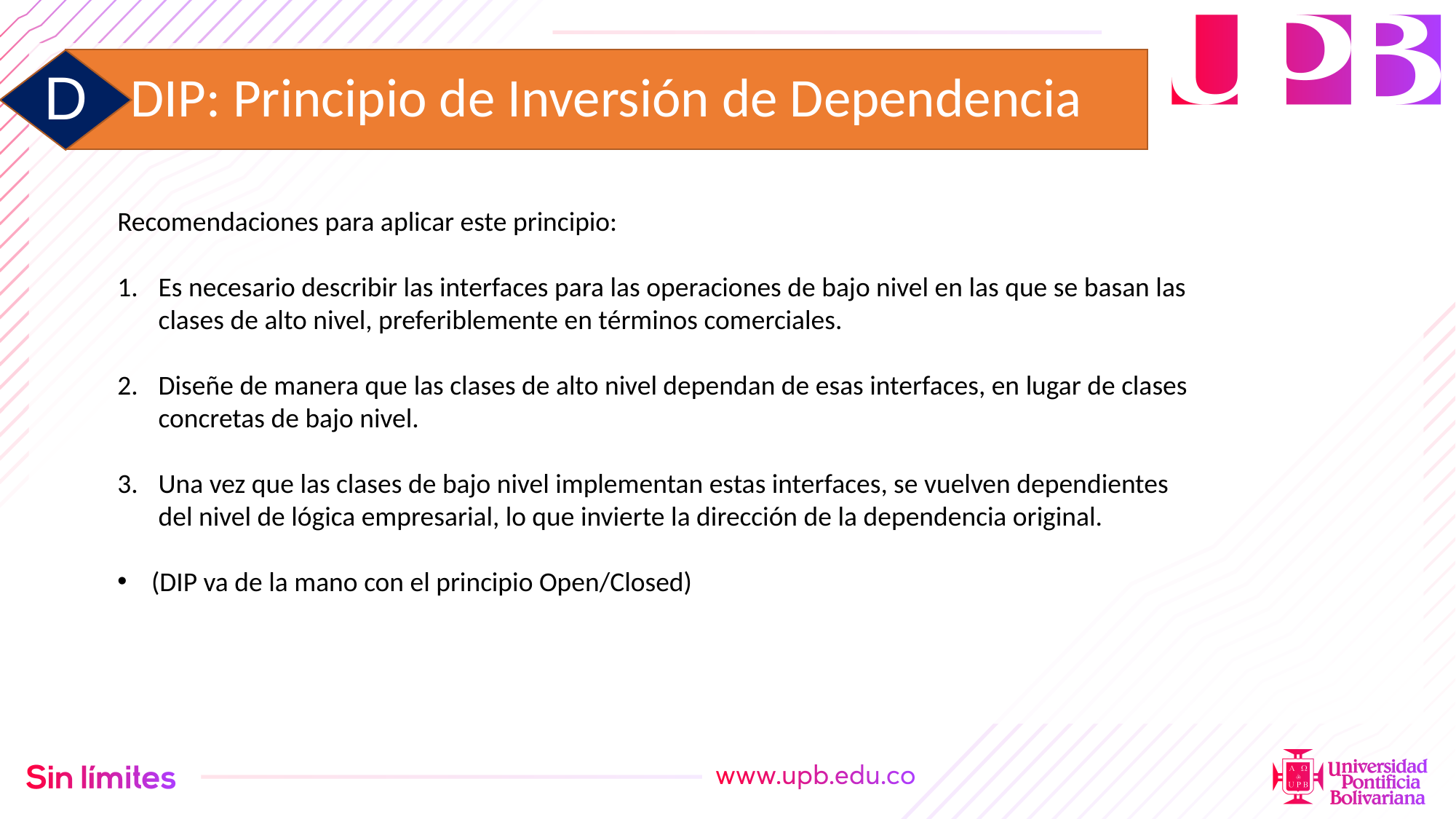

# DIP: Principio de Inversión de Dependencia
D
Recomendaciones para aplicar este principio:

Es necesario describir las interfaces para las operaciones de bajo nivel en las que se basan las clases de alto nivel, preferiblemente en términos comerciales.

Diseñe de manera que las clases de alto nivel dependan de esas interfaces, en lugar de clases concretas de bajo nivel.

Una vez que las clases de bajo nivel implementan estas interfaces, se vuelven dependientes del nivel de lógica empresarial, lo que invierte la dirección de la dependencia original.

(DIP va de la mano con el principio Open/Closed)